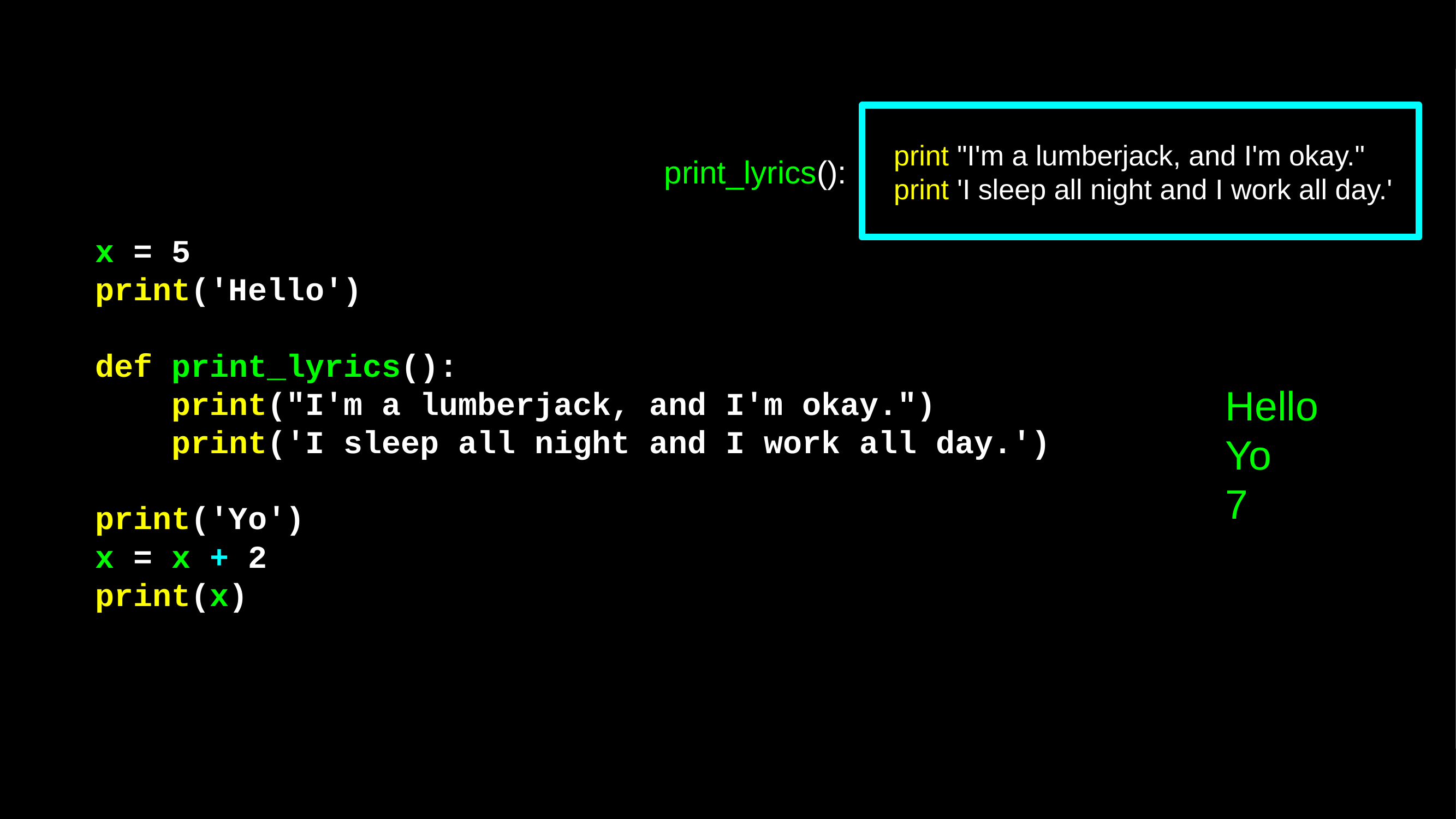

print "I'm a lumberjack, and I'm okay."
    print 'I sleep all night and I work all day.'
print_lyrics():
x = 5
print('Hello')

def print_lyrics():
    print("I'm a lumberjack, and I'm okay.")
    print('I sleep all night and I work all day.')

print('Yo')
x = x + 2
print(x)
Hello
Yo
7